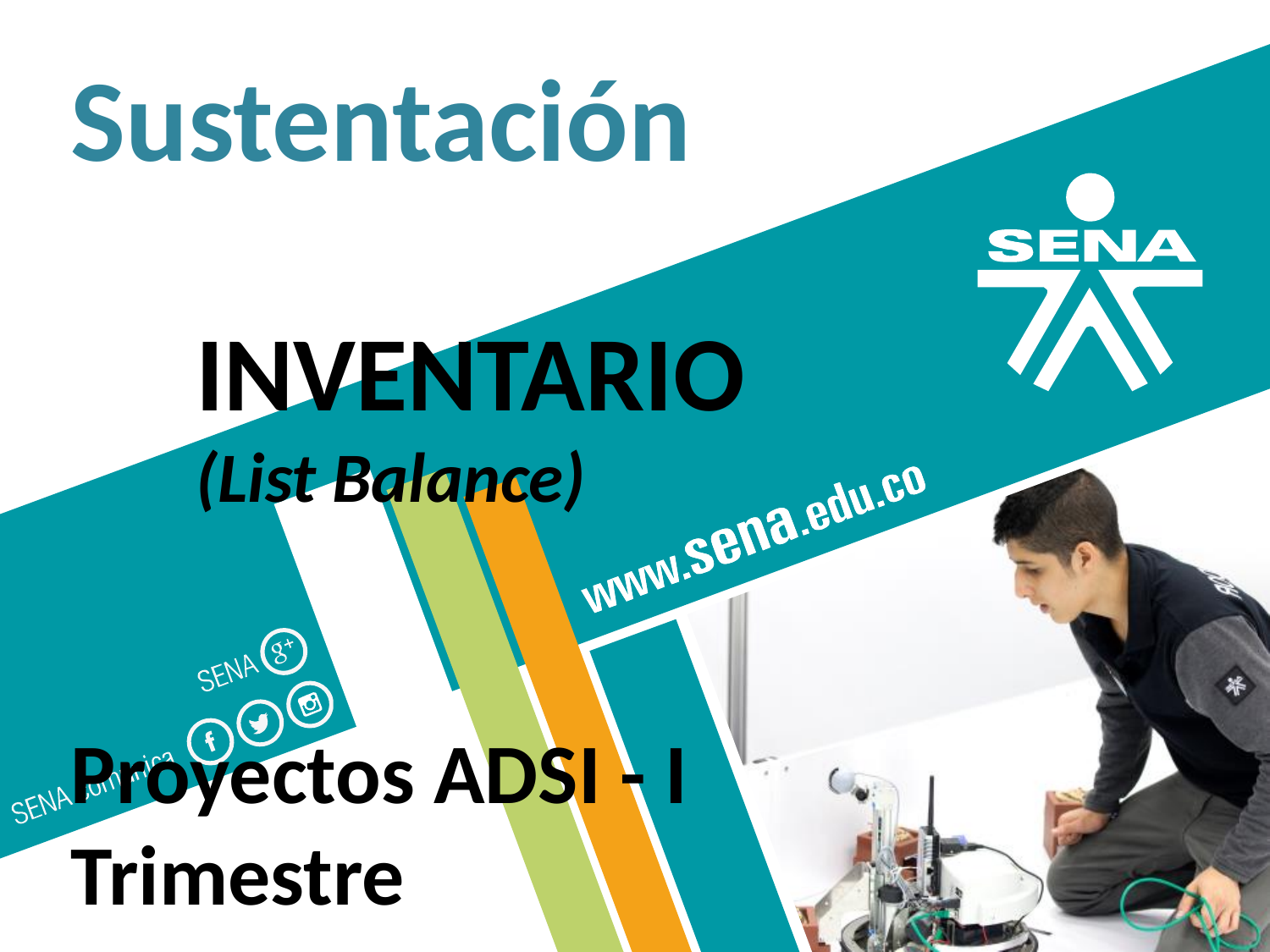

Sustentación

INVENTARIO
(List Balance)
Proyectos ADSI - I
Trimestre